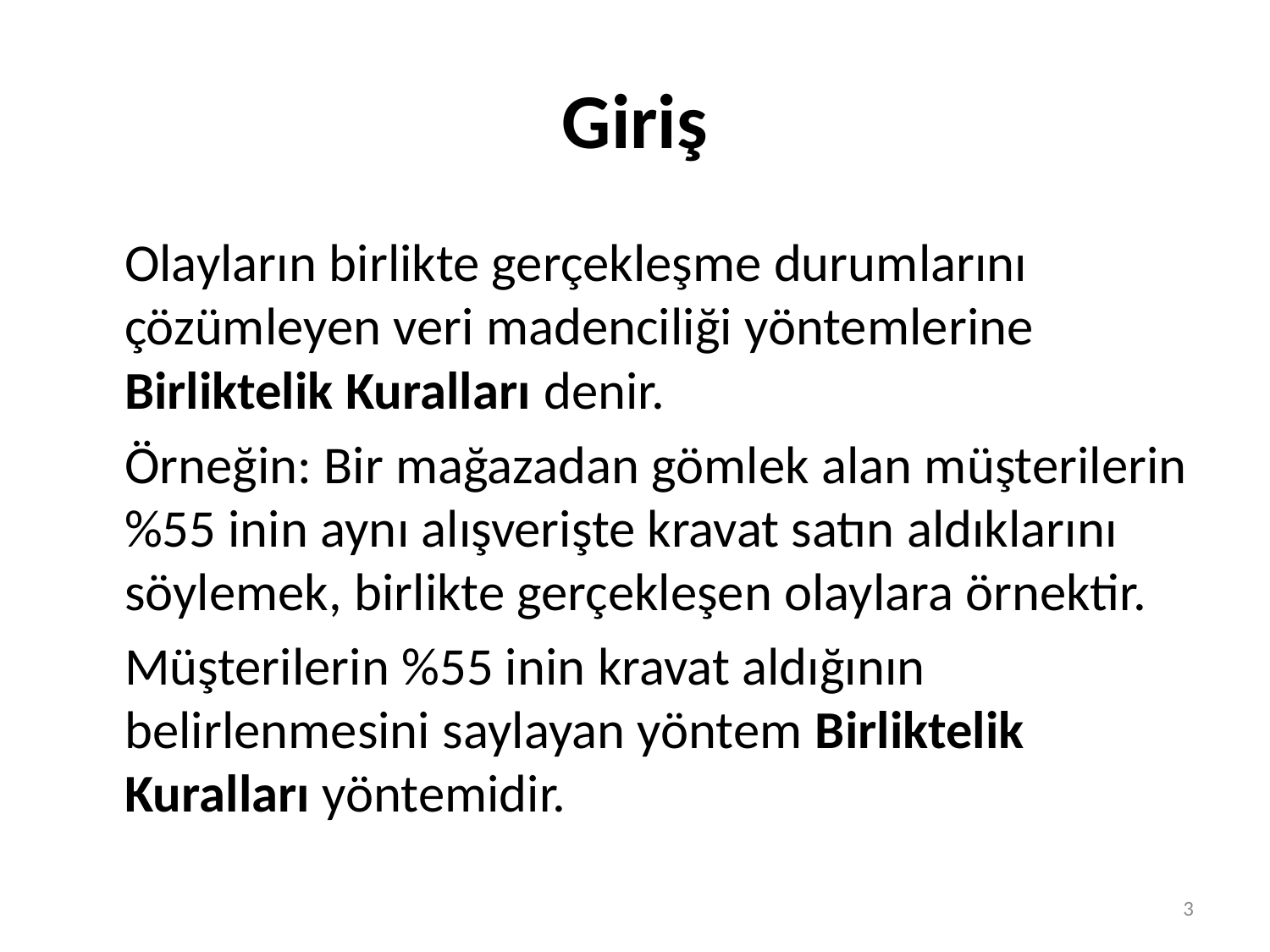

# Giriş
	Olayların birlikte gerçekleşme durumlarını çözümleyen veri madenciliği yöntemlerine Birliktelik Kuralları denir.
	Örneğin: Bir mağazadan gömlek alan müşterilerin %55 inin aynı alışverişte kravat satın aldıklarını söylemek, birlikte gerçekleşen olaylara örnektir.
	Müşterilerin %55 inin kravat aldığının belirlenmesini saylayan yöntem Birliktelik Kuralları yöntemidir.
3